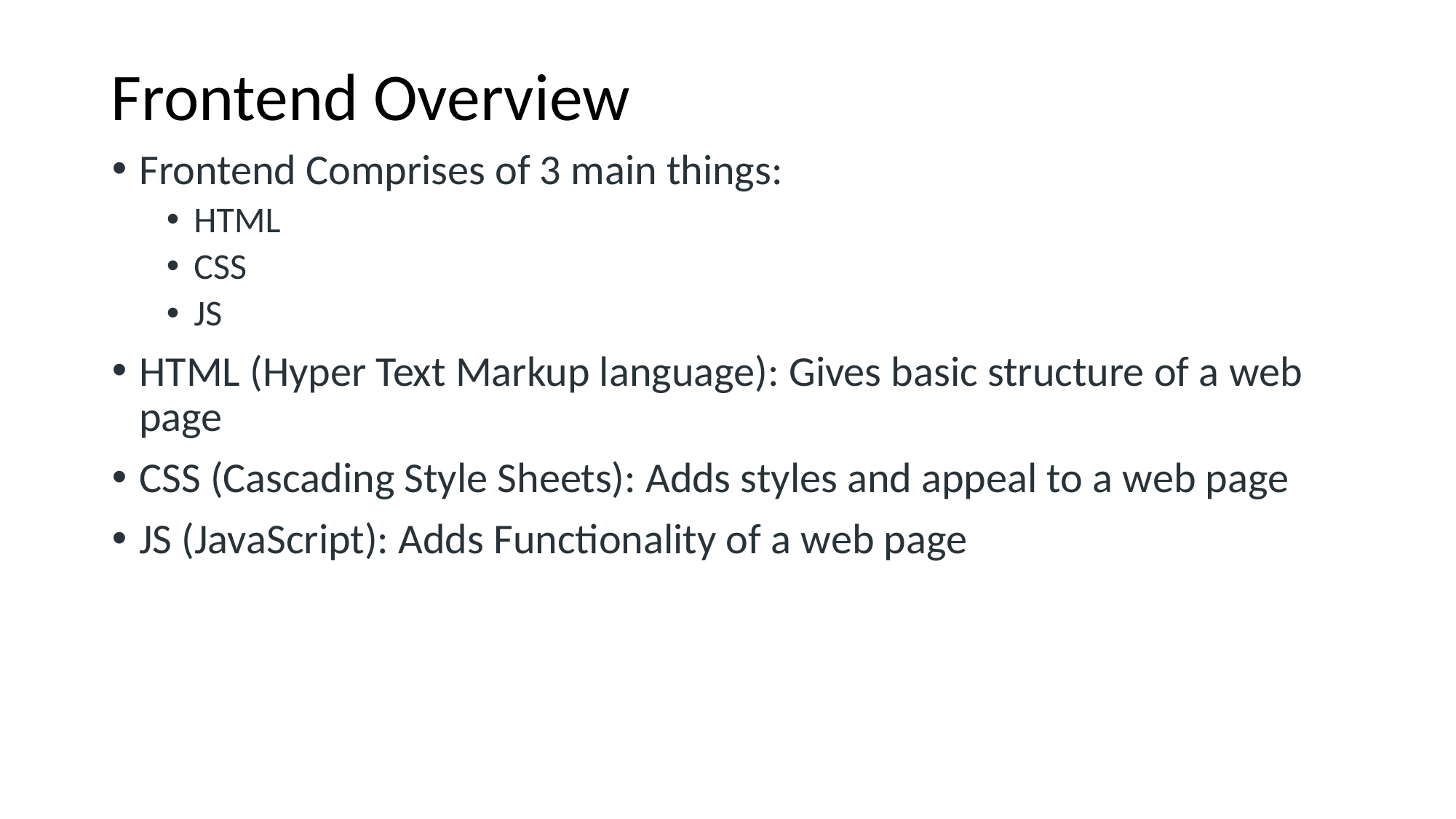

# Frontend Overview
Frontend Comprises of 3 main things:
HTML
CSS
JS
HTML (Hyper Text Markup language): Gives basic structure of a web page
CSS (Cascading Style Sheets): Adds styles and appeal to a web page
JS (JavaScript): Adds Functionality of a web page